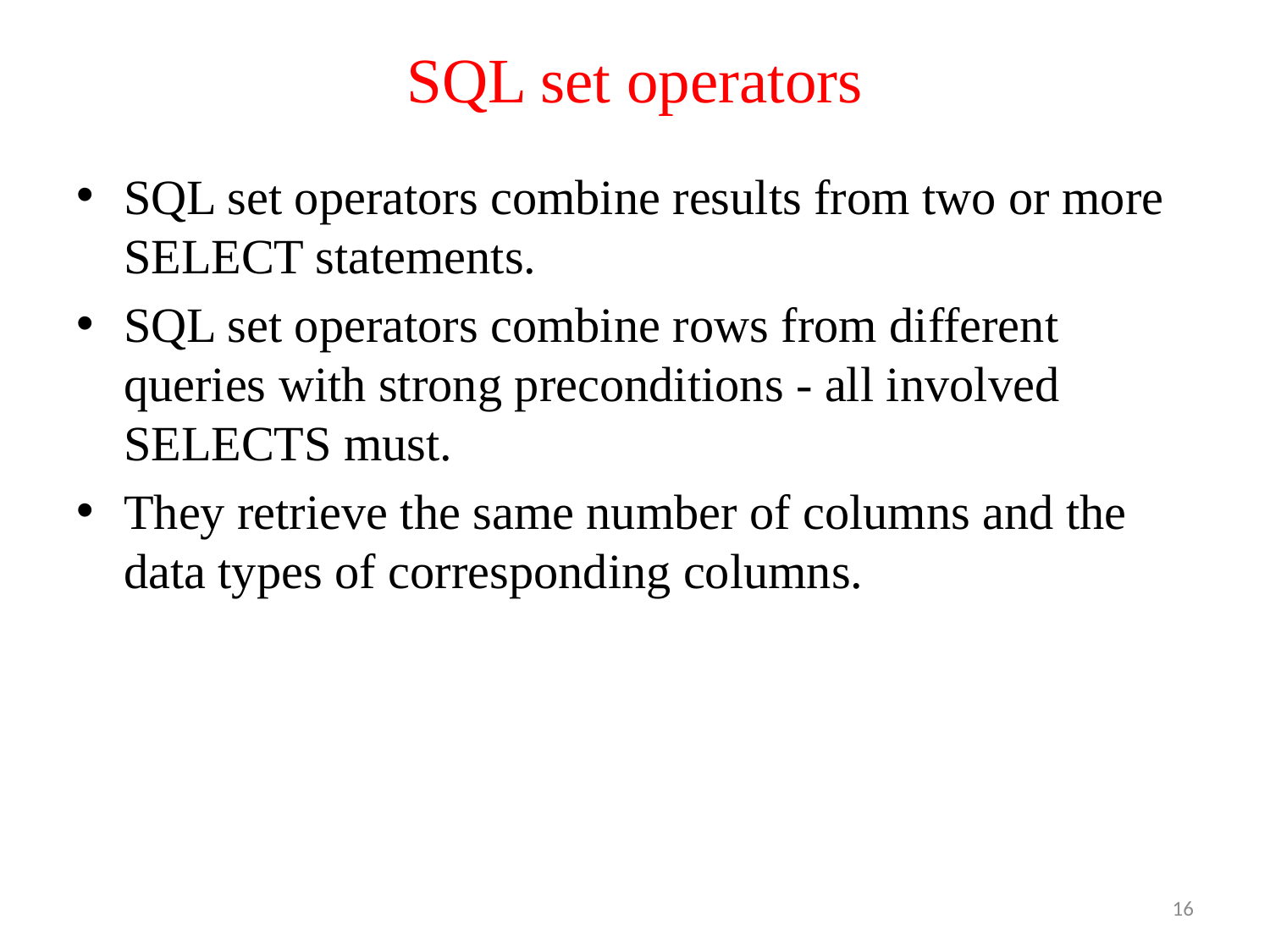

# SQL set operators
SQL set operators combine results from two or more SELECT statements.
SQL set operators combine rows from different queries with strong preconditions - all involved SELECTS must.
They retrieve the same number of columns and the data types of corresponding columns.
16